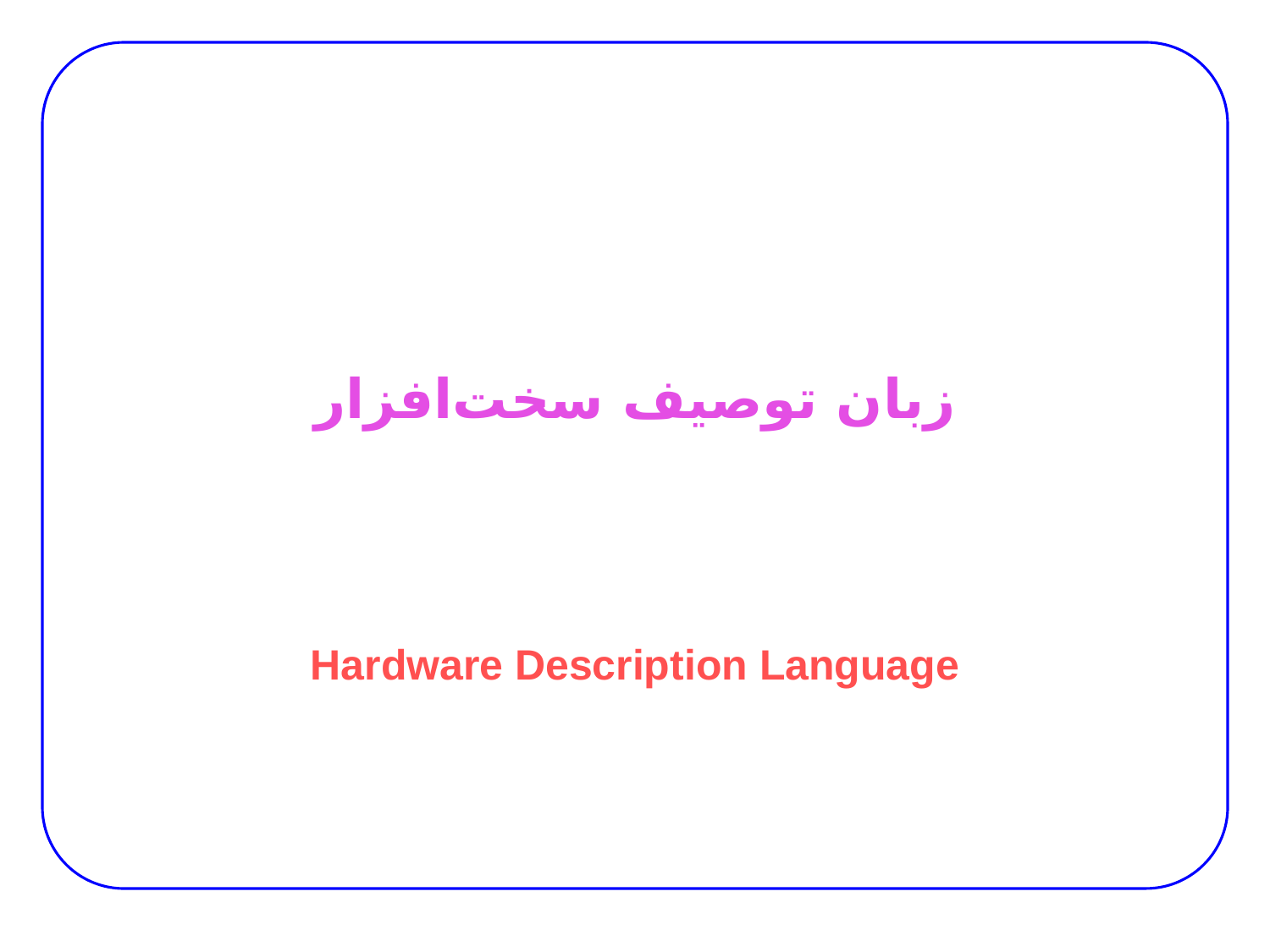

# زبان توصیف سخت‌افزار
Hardware Description Language